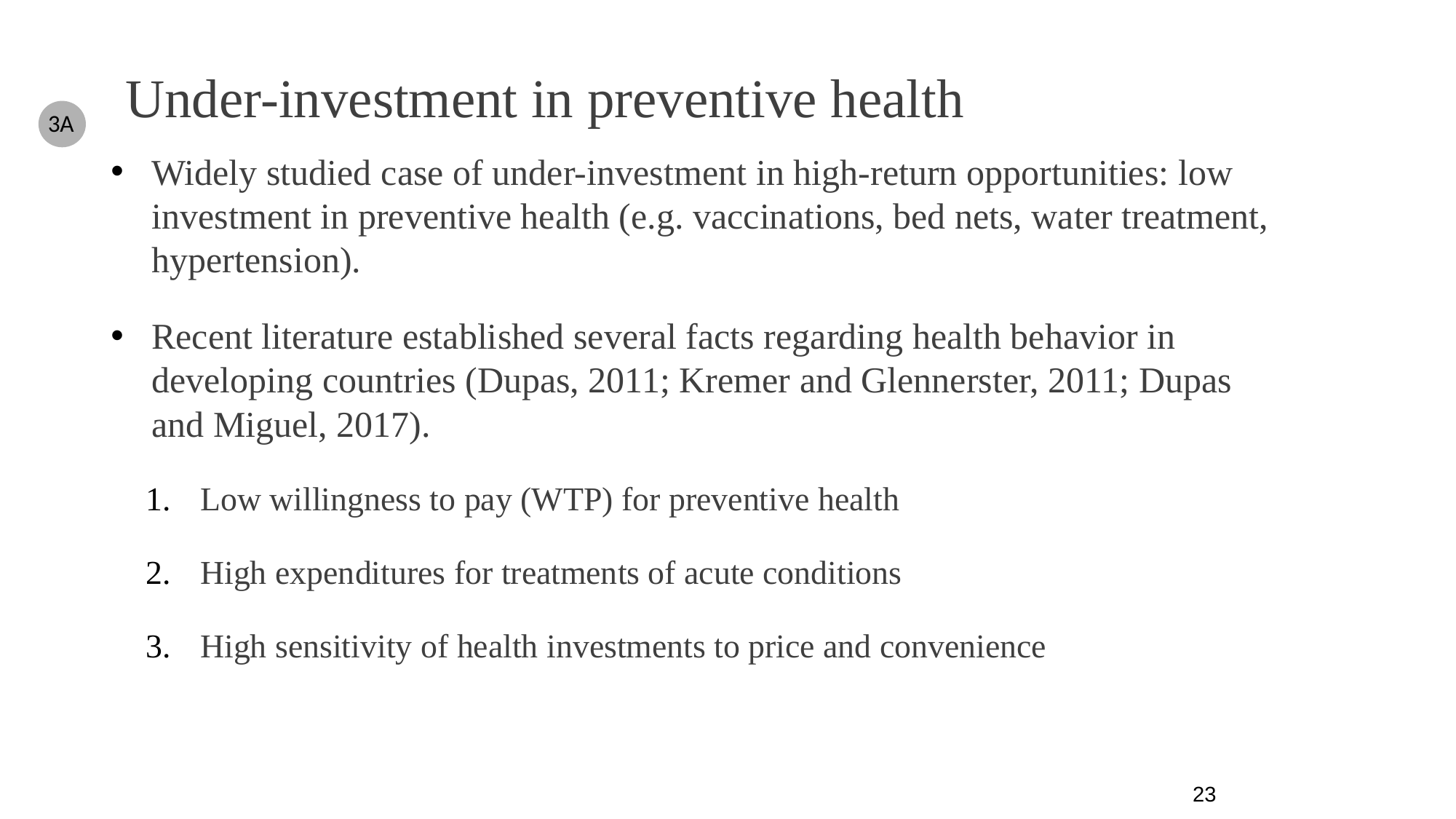

# Under-investment in preventive health

3A
Widely studied case of under-investment in high-return opportunities: low investment in preventive health (e.g. vaccinations, bed nets, water treatment, hypertension).
Recent literature established several facts regarding health behavior in developing countries (Dupas, 2011; Kremer and Glennerster, 2011; Dupas and Miguel, 2017).
Low willingness to pay (WTP) for preventive health
High expenditures for treatments of acute conditions
High sensitivity of health investments to price and convenience
23